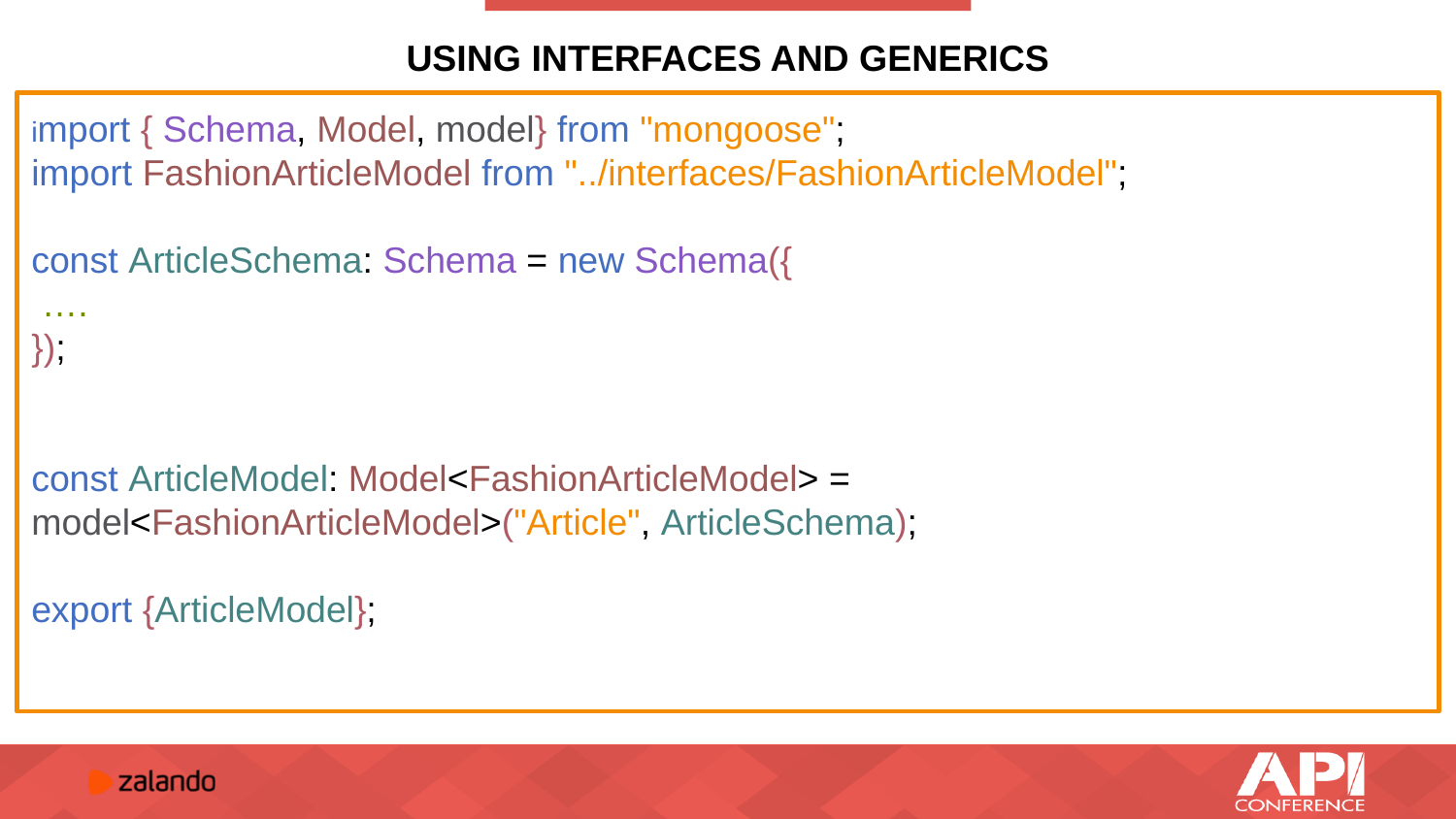

# USING INTERFACES AND GENERICS
import { Schema, Model, model} from "mongoose";
import FashionArticleModel from "../interfaces/FashionArticleModel";

const ArticleSchema: Schema = new Schema({
 ….
});

const ArticleModel: Model<FashionArticleModel> = model<FashionArticleModel>("Article", ArticleSchema);

export {ArticleModel};